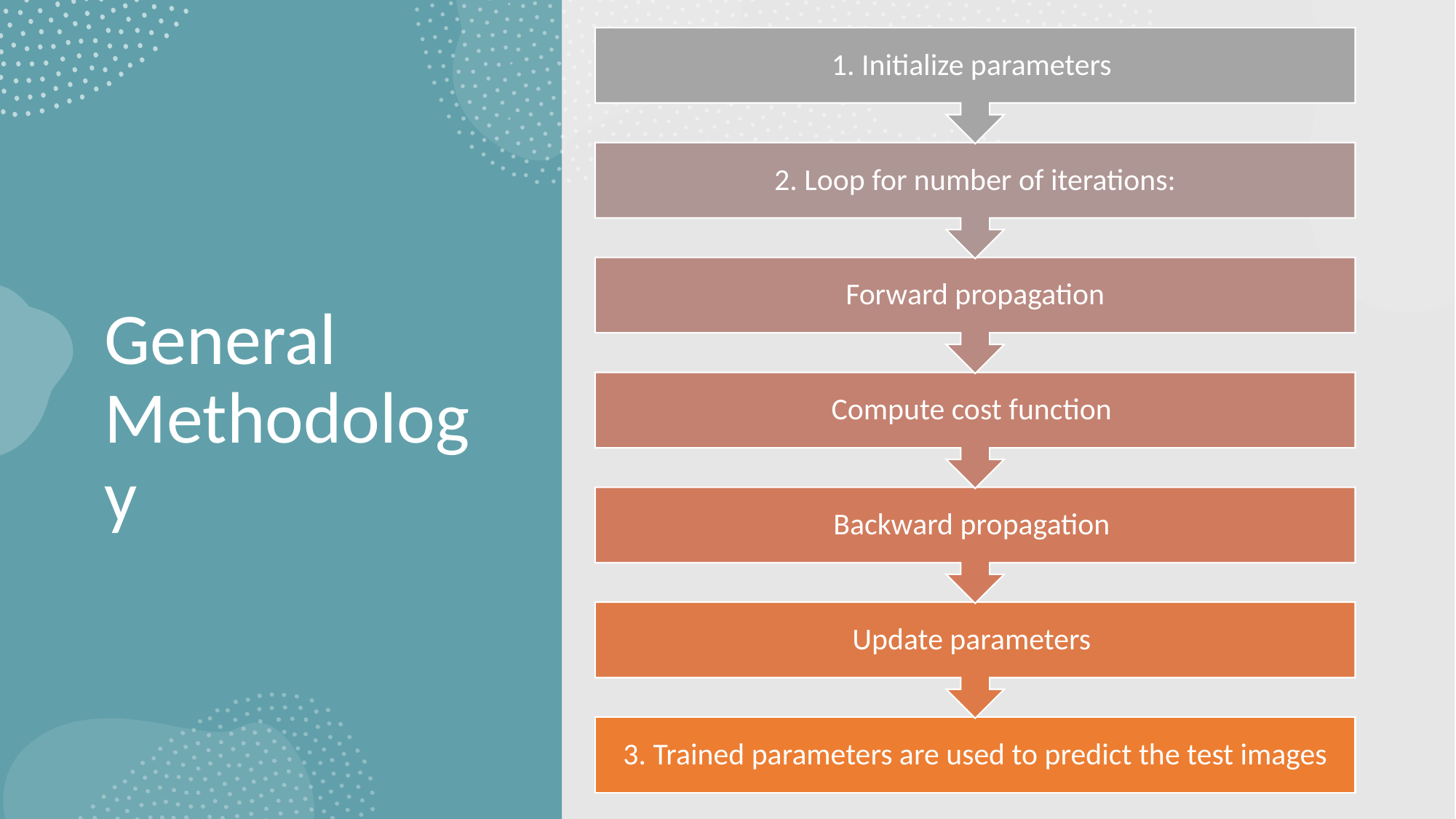

3. Trained parameters are used to predict the test images
Update parameters
Backward propagation
Compute cost function
Forward propagation
2. Loop for number of iterations:
1. Initialize parameters
# General Methodology